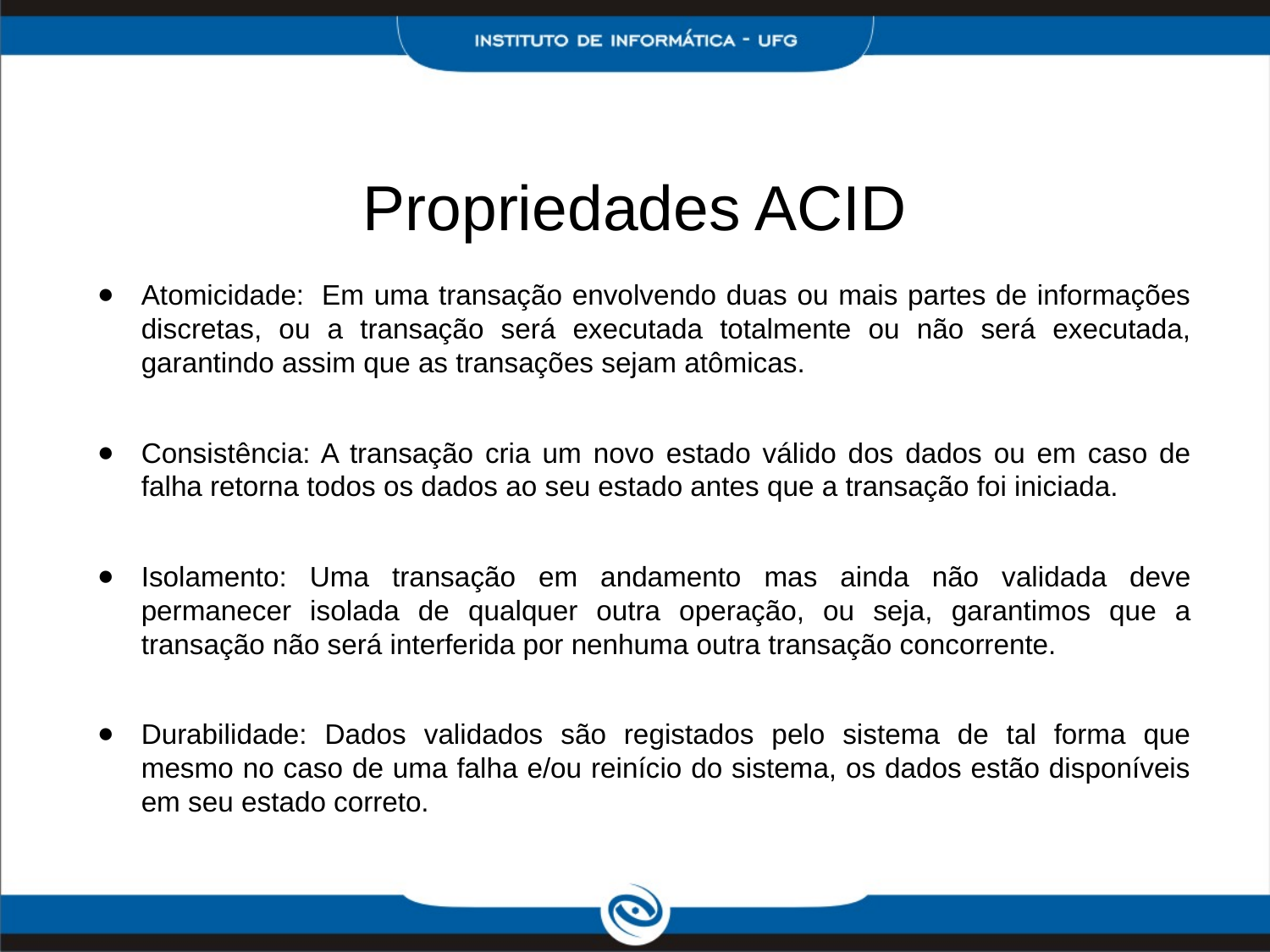

# Propriedades ACID
Atomicidade:  Em uma transação envolvendo duas ou mais partes de informações discretas, ou a transação será executada totalmente ou não será executada, garantindo assim que as transações sejam atômicas.

Consistência: A transação cria um novo estado válido dos dados ou em caso de falha retorna todos os dados ao seu estado antes que a transação foi iniciada.

Isolamento: Uma transação em andamento mas ainda não validada deve permanecer isolada de qualquer outra operação, ou seja, garantimos que a transação não será interferida por nenhuma outra transação concorrente.

Durabilidade: Dados validados são registados pelo sistema de tal forma que mesmo no caso de uma falha e/ou reinício do sistema, os dados estão disponíveis em seu estado correto.